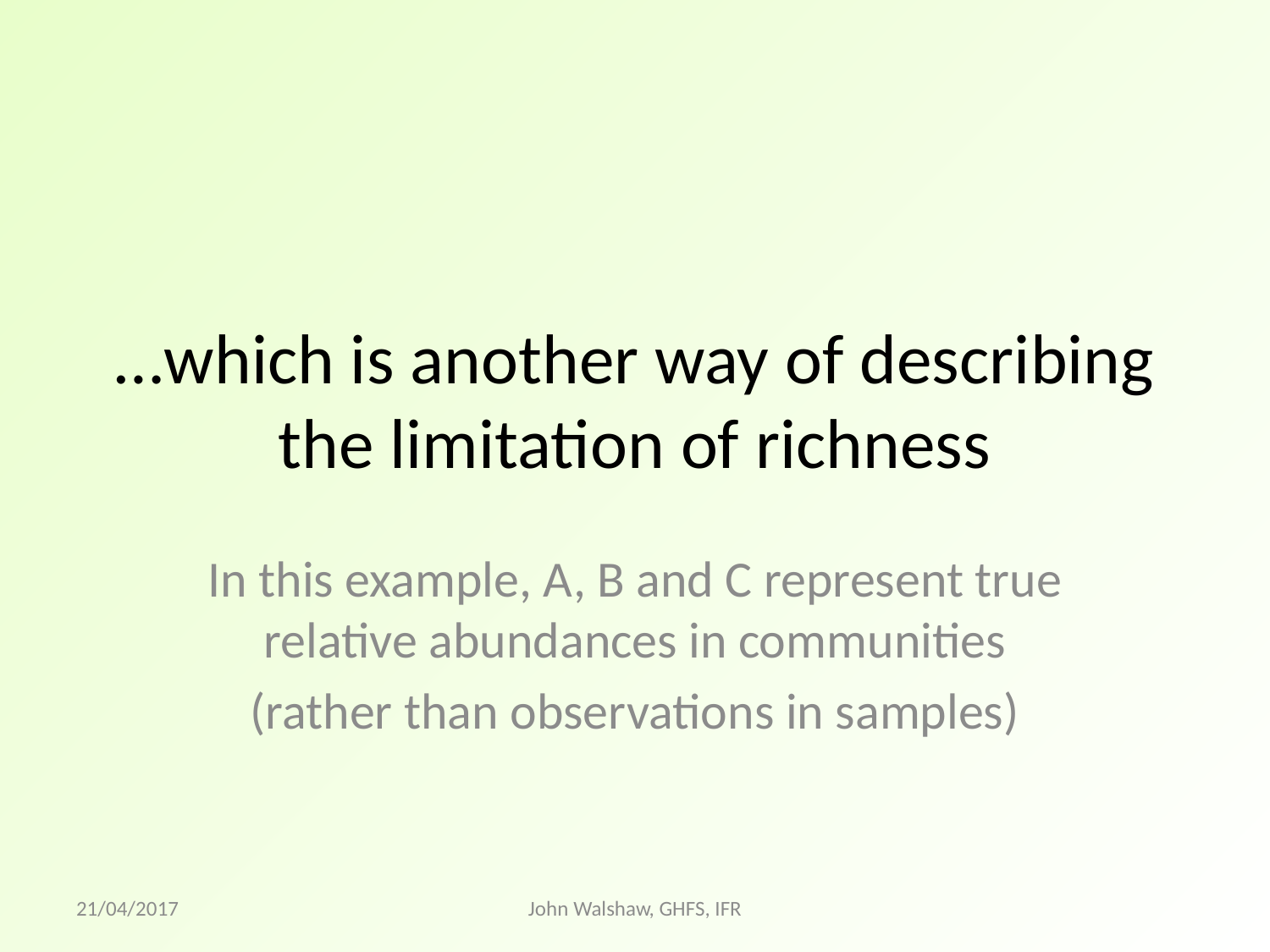

# …which is another way of describing the limitation of richness
In this example, A, B and C represent true relative abundances in communities
(rather than observations in samples)
21/04/2017
John Walshaw, GHFS, IFR